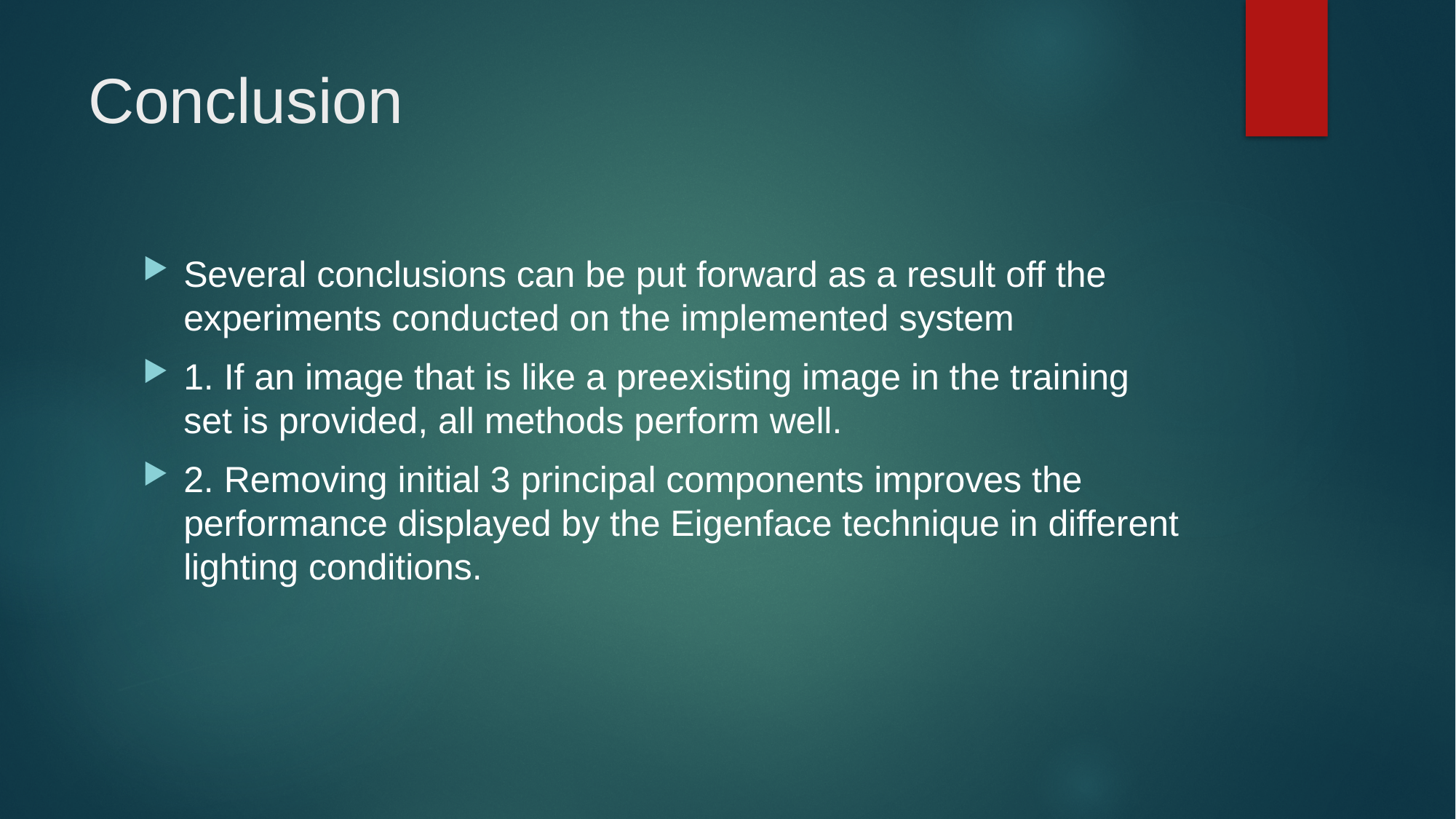

# Conclusion
Several conclusions can be put forward as a result off the experiments conducted on the implemented system
1. If an image that is like a preexisting image in the training set is provided, all methods perform well.
2. Removing initial 3 principal components improves the performance displayed by the Eigenface technique in different lighting conditions.